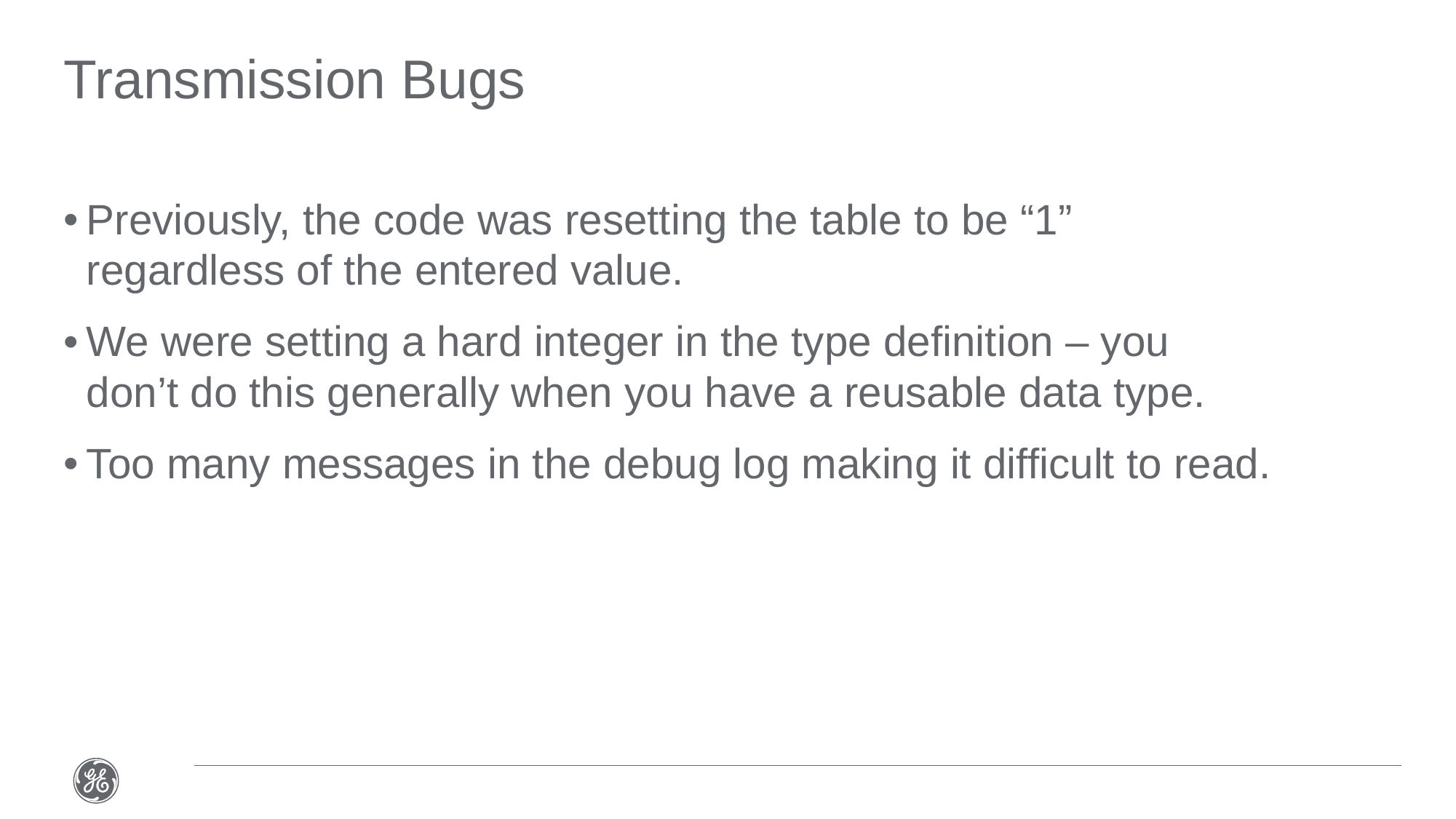

# Transmission Bugs
Previously, the code was resetting the table to be “1” regardless of the entered value.
We were setting a hard integer in the type definition – you don’t do this generally when you have a reusable data type.
Too many messages in the debug log making it difficult to read.